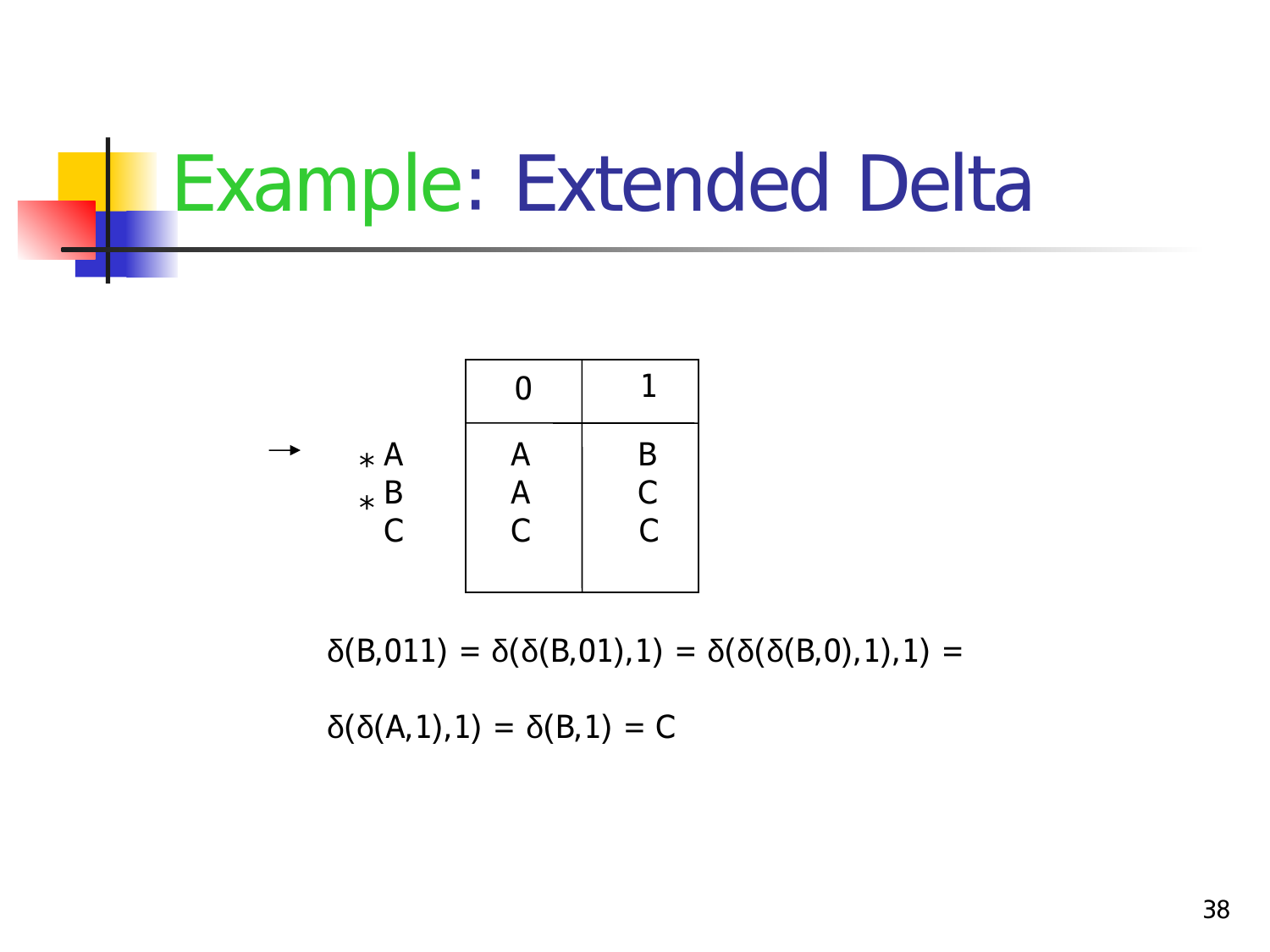

# Example: Extended Delta

1
0

A	A	B
B	A	C
C	C           C
*
*

δ(B,011) = δ(δ(B,01),1) = δ(δ(δ(B,0),1),1) =

δ(δ(A,1),1) = δ(B,1) = C
38